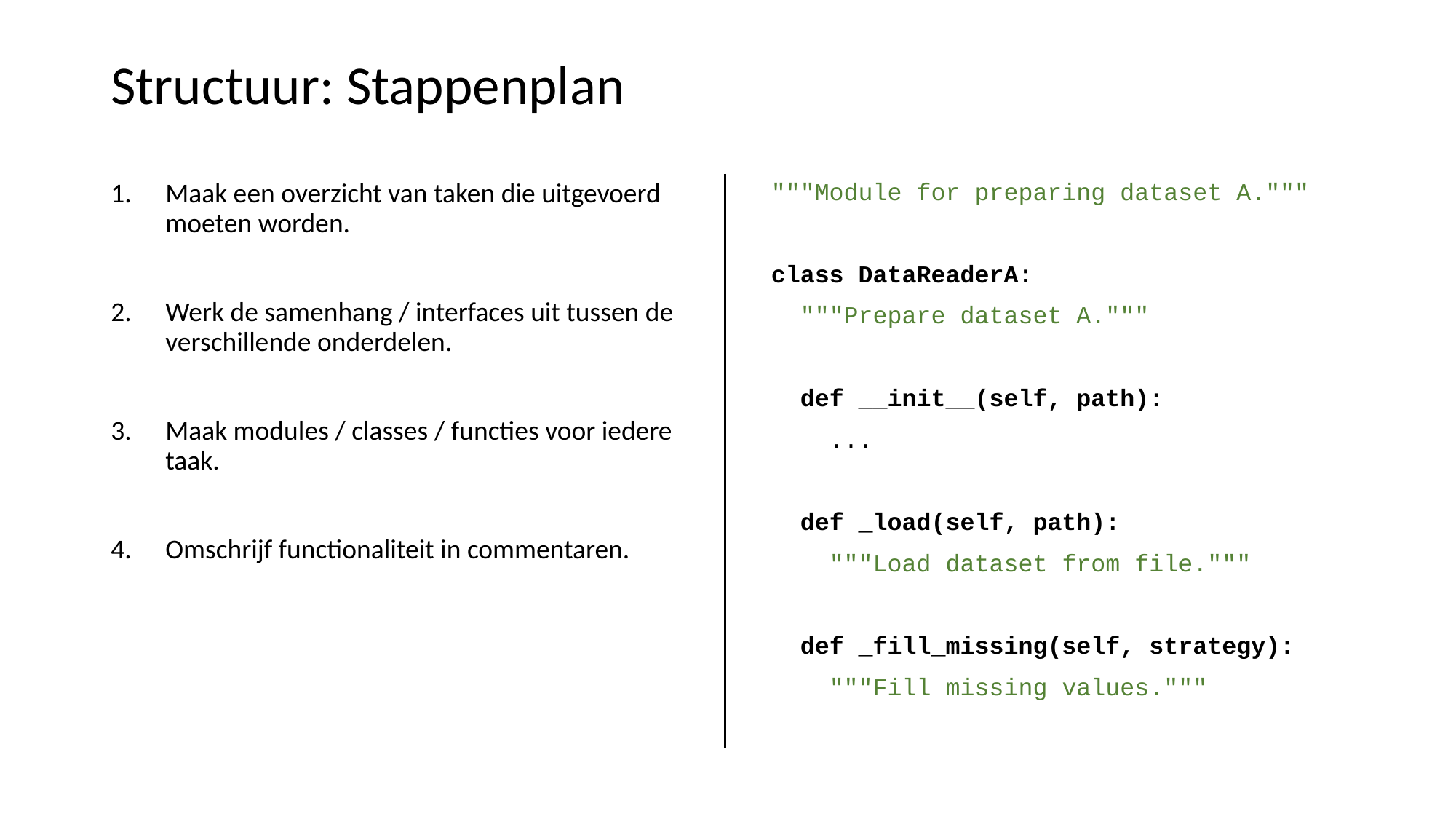

# Structuur: Stappenplan
Maak een overzicht van taken die uitgevoerd moeten worden.

Werk de samenhang / interfaces uit tussen de verschillende onderdelen.

Maak modules / classes / functies voor iedere taak.

Omschrijf functionaliteit in commentaren.

"""Module for preparing dataset A."""

class DataReaderA:
  """Prepare dataset A."""

  def __init__(self, path):
    ...

  def _load(self, path):
    """Load dataset from file."""

  def _fill_missing(self, strategy):
    """Fill missing values."""